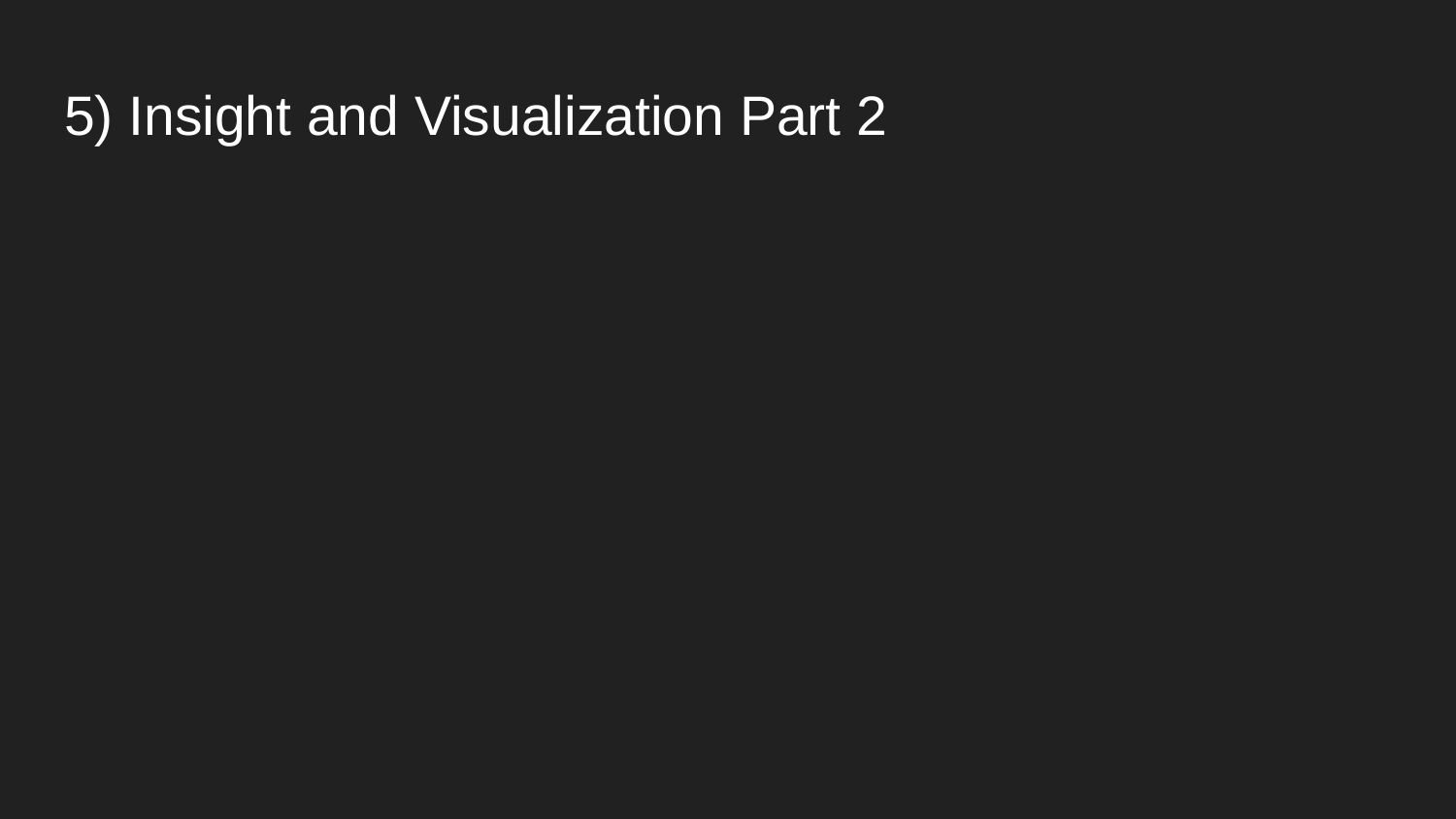

# 5) Insight and Visualization Part 2